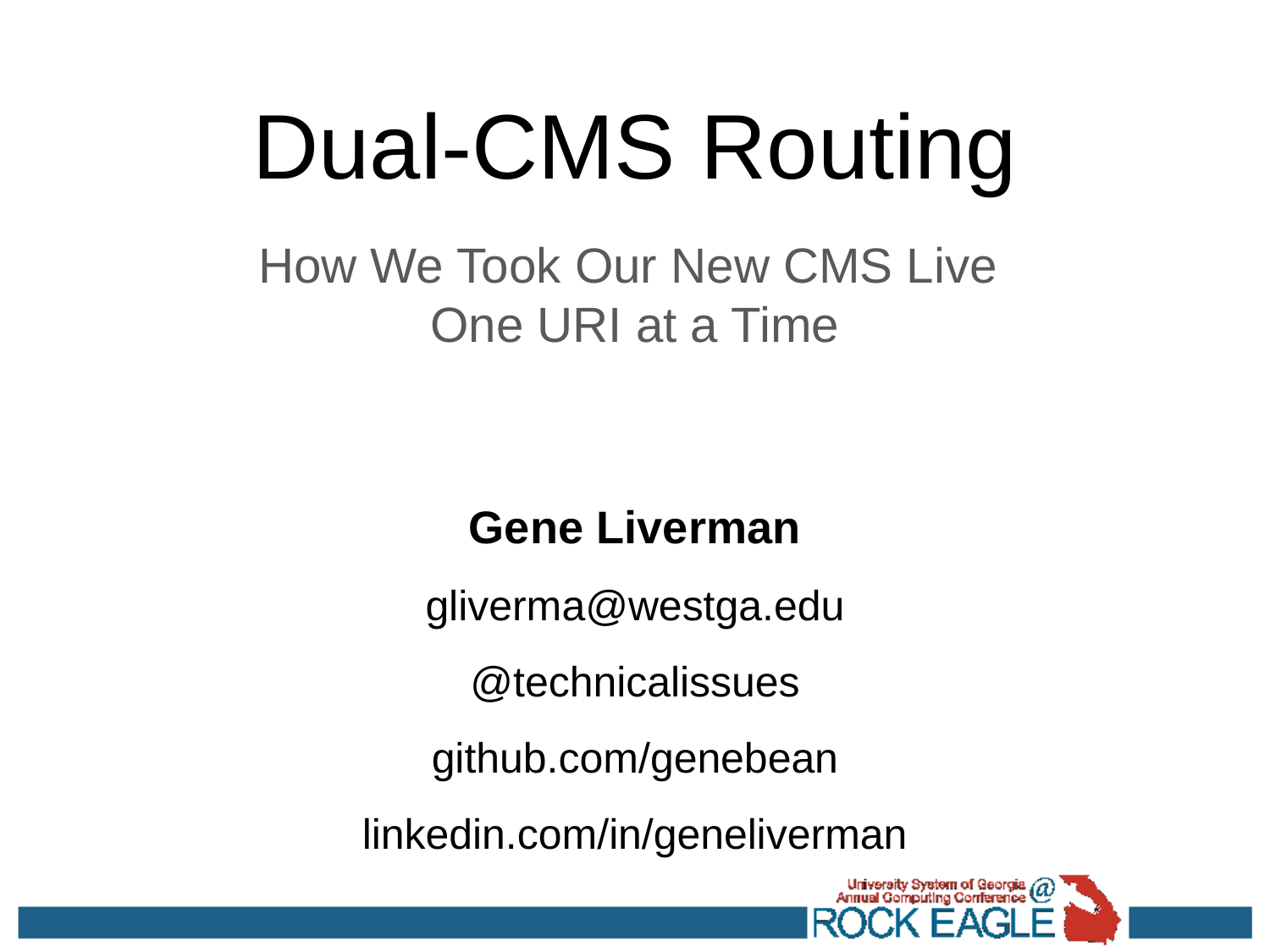

# Dual-CMS Routing
How We Took Our New CMS Live
One URI at a Time
Gene Liverman
gliverma@westga.edu
@technicalissues
github.com/genebean
linkedin.com/in/geneliverman